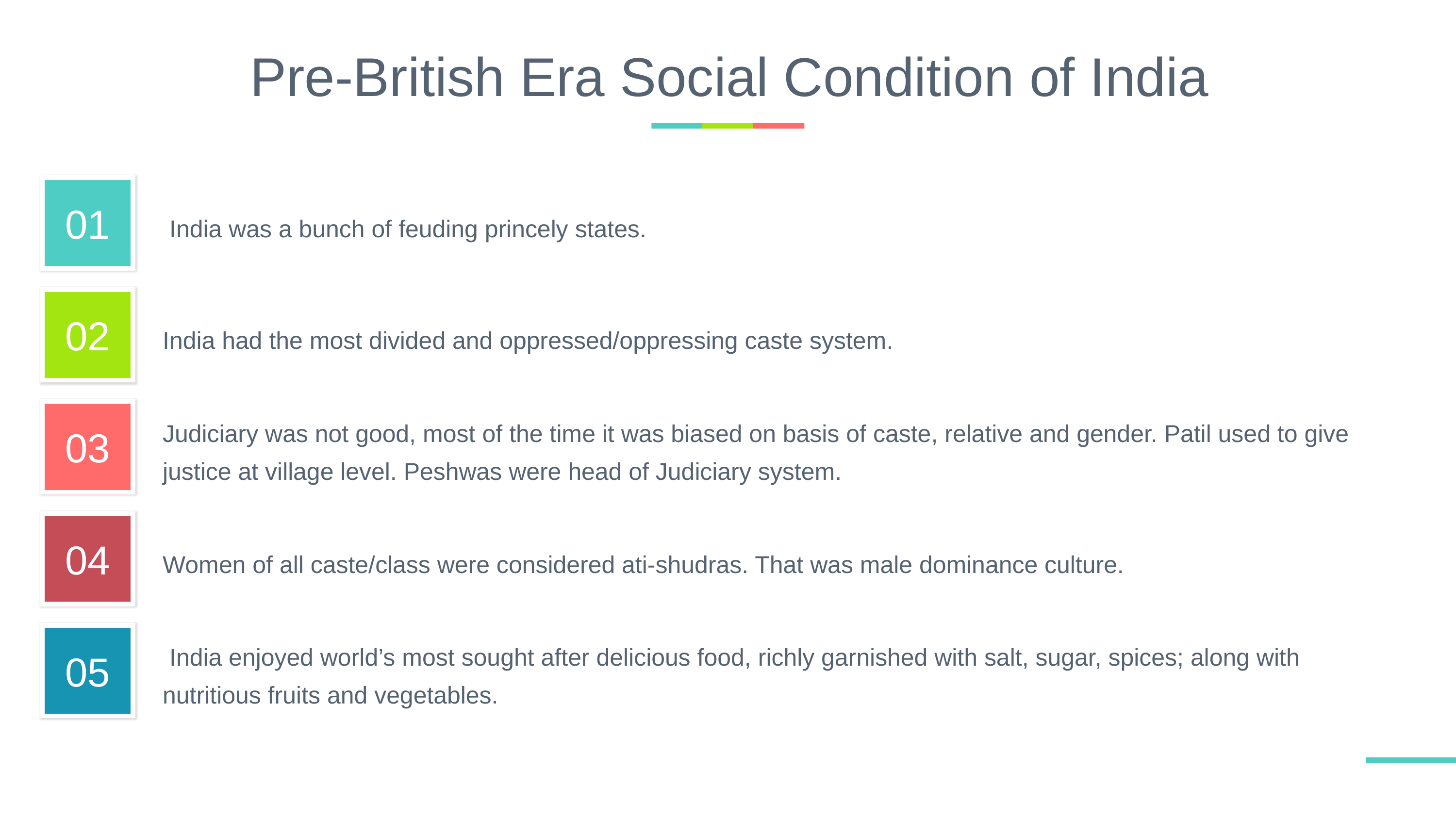

# Pre-British Era Social Condition of India
 India was a bunch of feuding princely states.
India had the most divided and oppressed/oppressing caste system.
Judiciary was not good, most of the time it was biased on basis of caste, relative and gender. Patil used to give justice at village level. Peshwas were head of Judiciary system.
Women of all caste/class were considered ati-shudras. That was male dominance culture.
 India enjoyed world’s most sought after delicious food, richly garnished with salt, sugar, spices; along with nutritious fruits and vegetables.